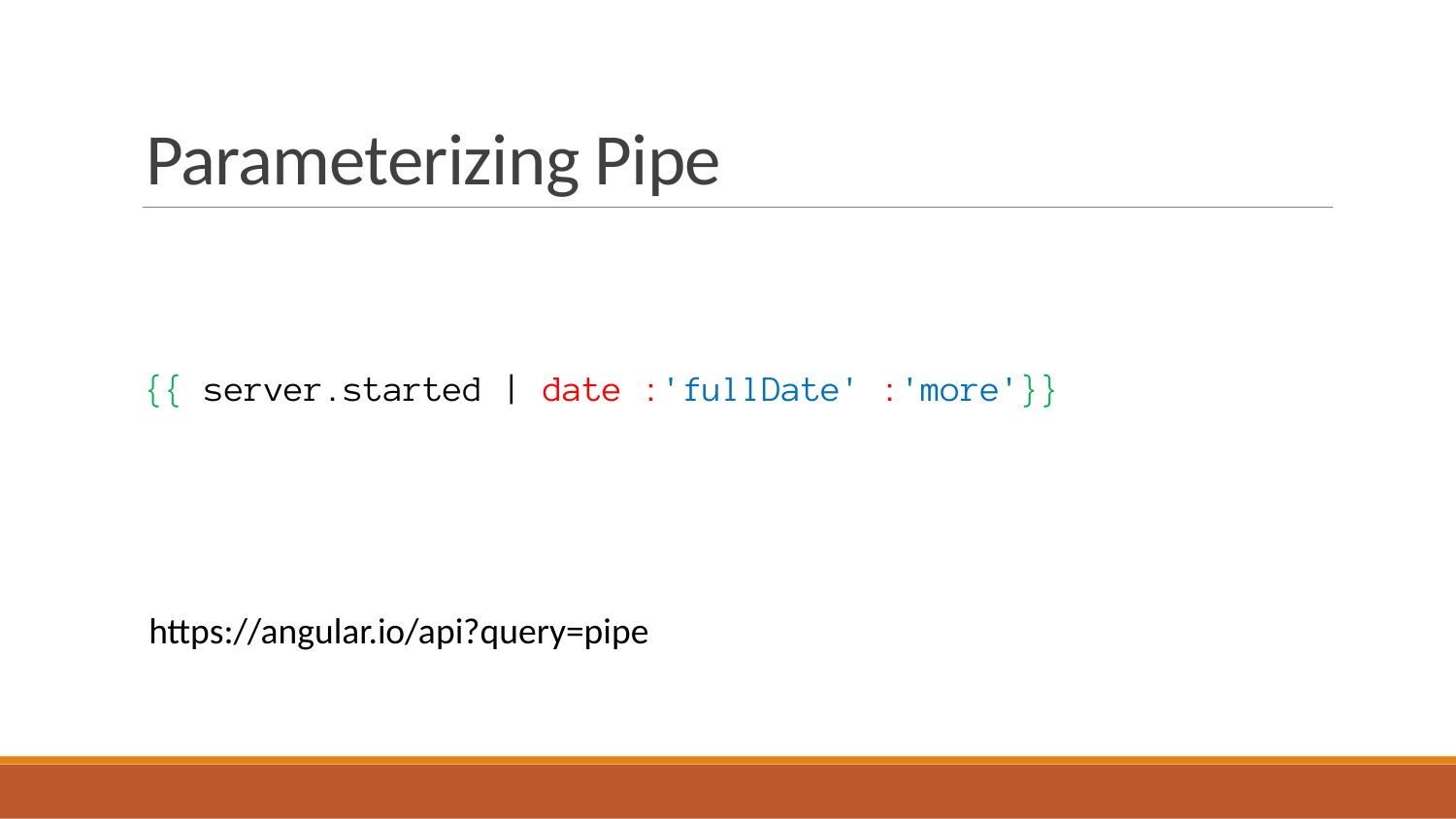

# Parameterizing Pipe
{{ server.started | date :'fullDate' :'more'}}
https://angular.io/api?query=pipe